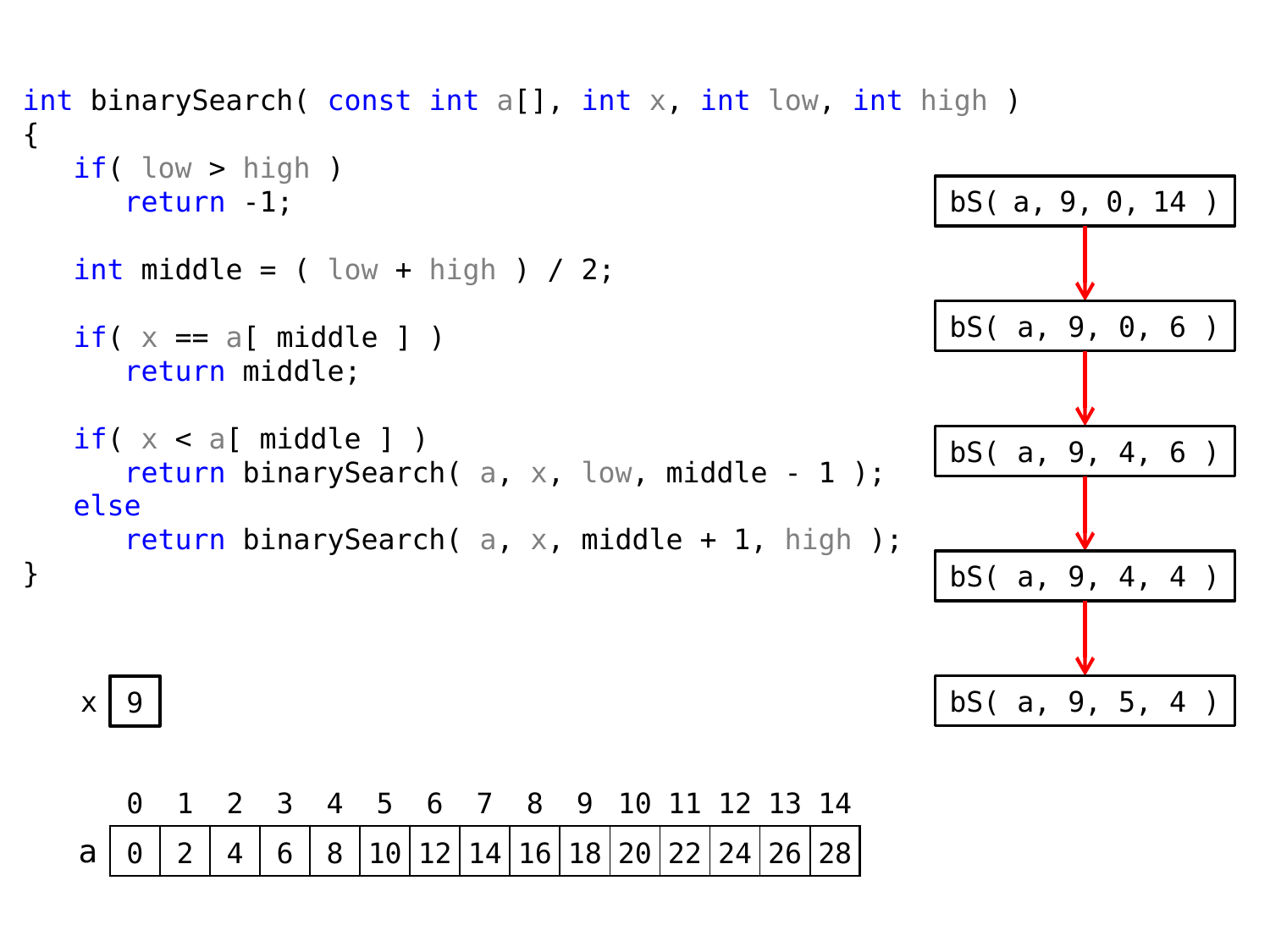

int binarySearch( const int a[], int x, int low, int high )
{
   if( low > high )
      return -1;

   int middle = ( low + high ) / 2;

   if( x == a[ middle ] )
      return middle;

   if( x < a[ middle ] )
      return binarySearch( a, x, low, middle - 1 );
   else
      return binarySearch( a, x, middle + 1, high );
}
bS( a, 9, 0, 14 )
bS( a, 9, 0, 6 )
bS( a, 9, 4, 6 )
bS( a, 9, 4, 4 )
x
9
bS( a, 9, 5, 4 )
|  | 0 | 1 | 2 | 3 | 4 | 5 | 6 | 7 | 8 | 9 | 10 | 11 | 12 | 13 | 14 |
| --- | --- | --- | --- | --- | --- | --- | --- | --- | --- | --- | --- | --- | --- | --- | --- |
| a | 0 | 2 | 4 | 6 | 8 | 10 | 12 | 14 | 16 | 18 | 20 | 22 | 24 | 26 | 28 |